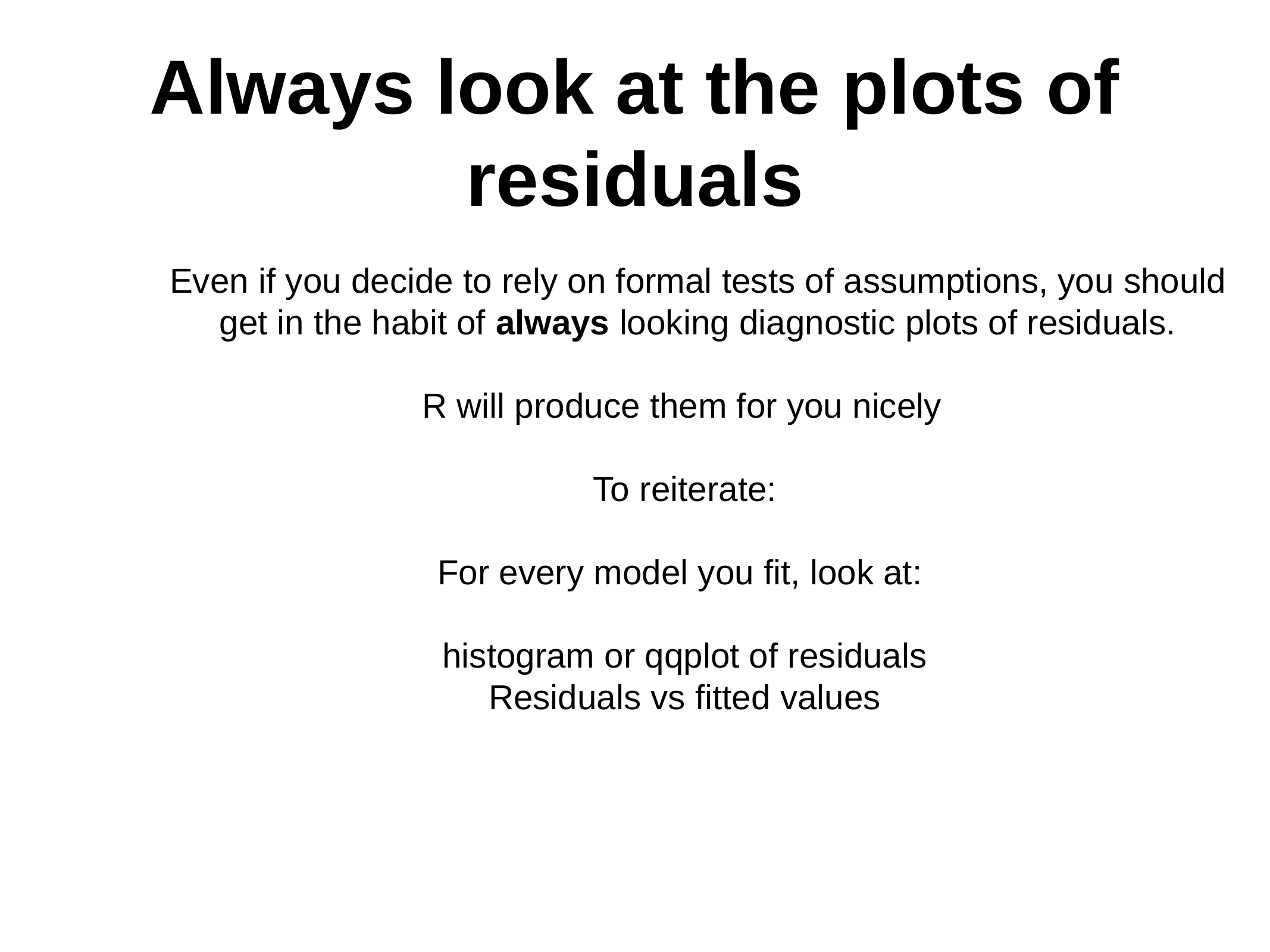

Always look at the plots of residuals
Even if you decide to rely on formal tests of assumptions, you should get in the habit of always looking diagnostic plots of residuals.

R will produce them for you nicely

To reiterate:

For every model you fit, look at:

histogram or qqplot of residuals
Residuals vs fitted values